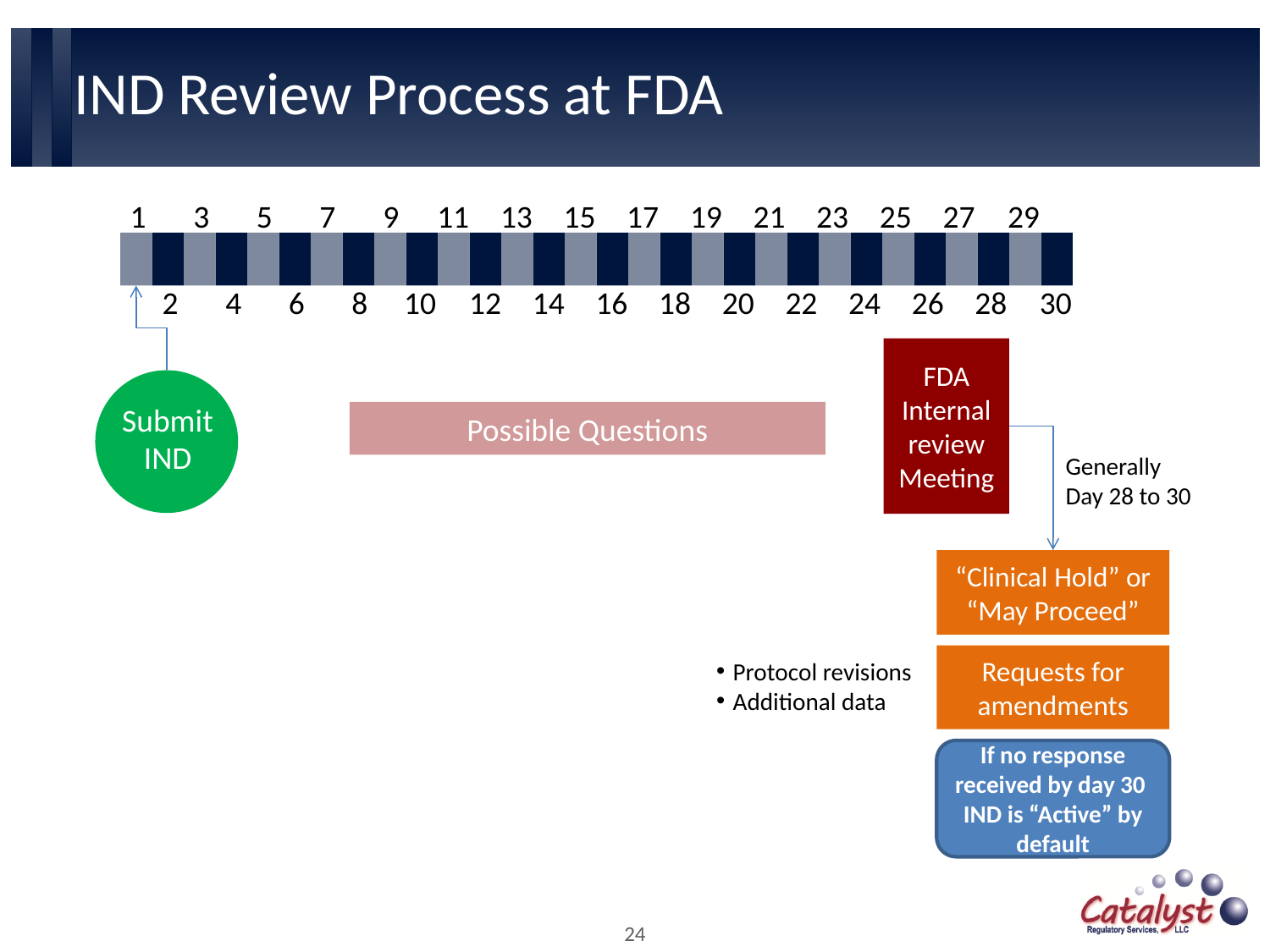

# IND Review Process at FDA
1
3
5
7
9
11
13
15
17
19
21
23
25
27
29

2
4
6
8
10
12
14
16
18
20
22
24
26
28
30
FDA Internal review Meeting

Submit
IND
Possible Questions
Generally Day 28 to 30
“Clinical Hold” or
“May Proceed”
Requests for amendments
Protocol revisions
Additional data
If no response received by day 30  IND is “Active” by default